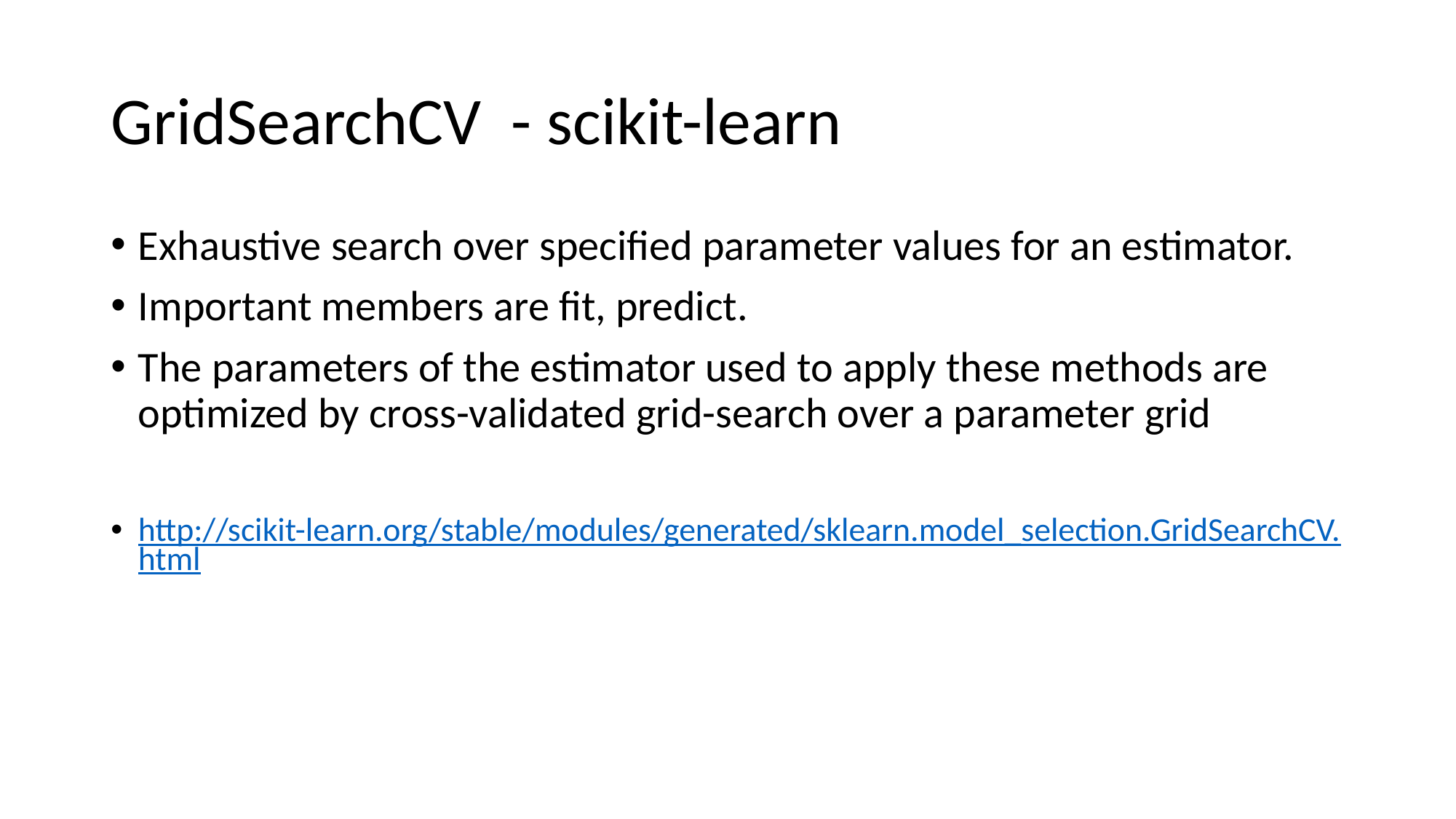

# GridSearchCV  - scikit-learn
Exhaustive search over specified parameter values for an estimator.
Important members are fit, predict.
The parameters of the estimator used to apply these methods are optimized by cross-validated grid-search over a parameter grid

http://scikit-learn.org/stable/modules/generated/sklearn.model_selection.GridSearchCV.html